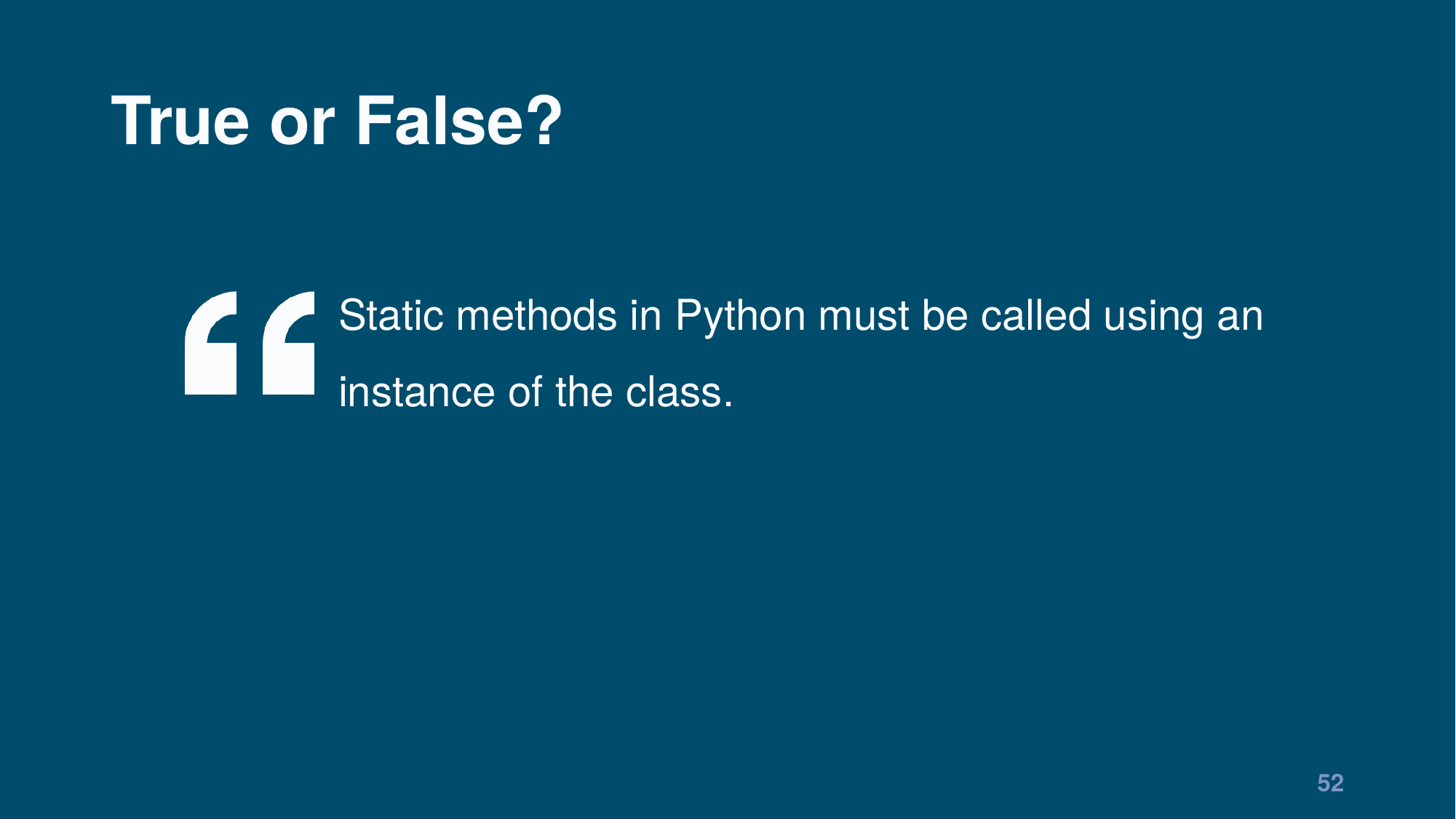

# True or False?
Static methods in Python must be called using an instance of the class.
52